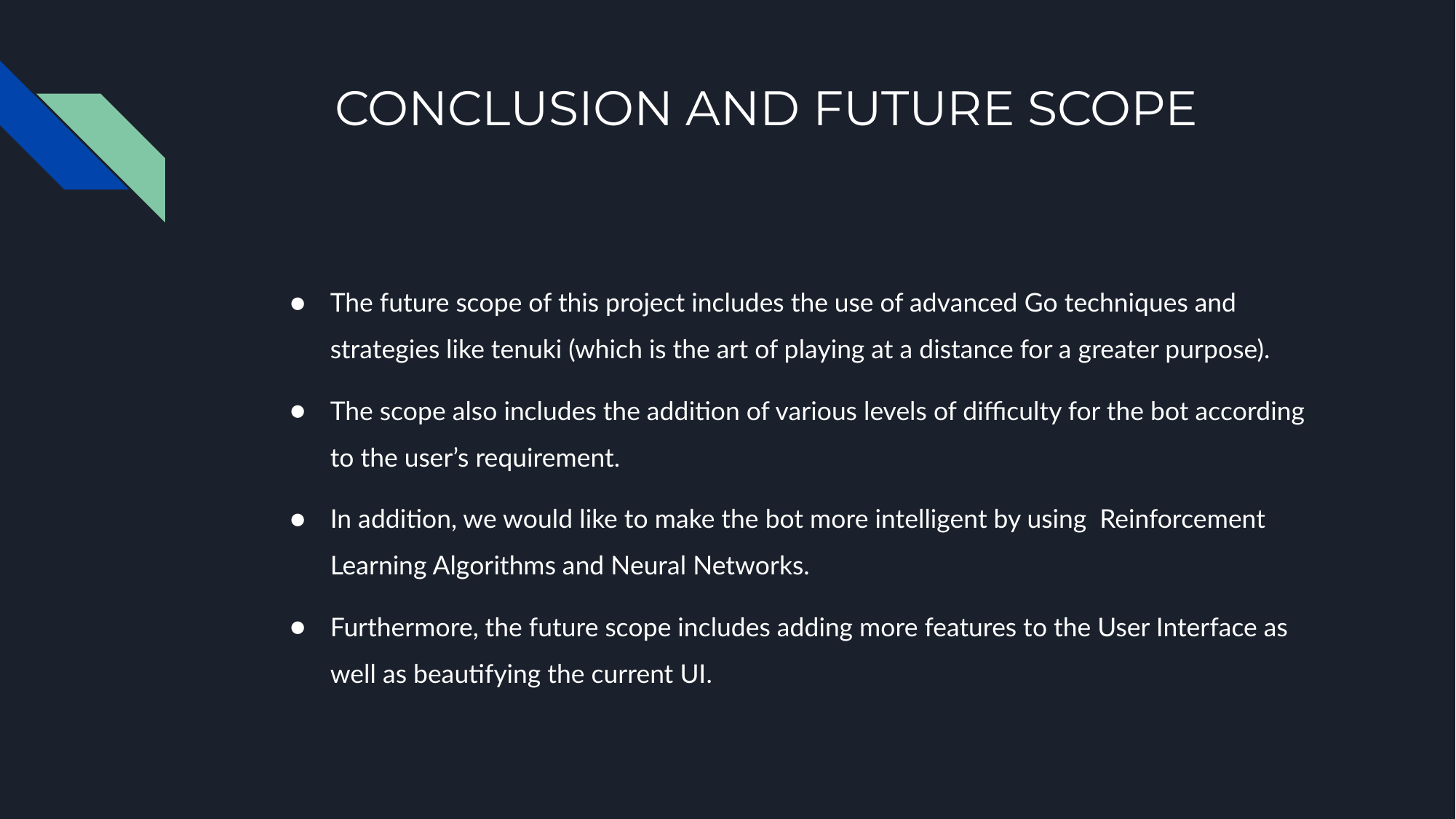

# CONCLUSION AND FUTURE SCOPE

The future scope of this project includes the use of advanced Go techniques and strategies like tenuki (which is the art of playing at a distance for a greater purpose).
The scope also includes the addition of various levels of difficulty for the bot according to the user’s requirement.
In addition, we would like to make the bot more intelligent by using  Reinforcement Learning Algorithms and Neural Networks.
Furthermore, the future scope includes adding more features to the User Interface as well as beautifying the current UI.